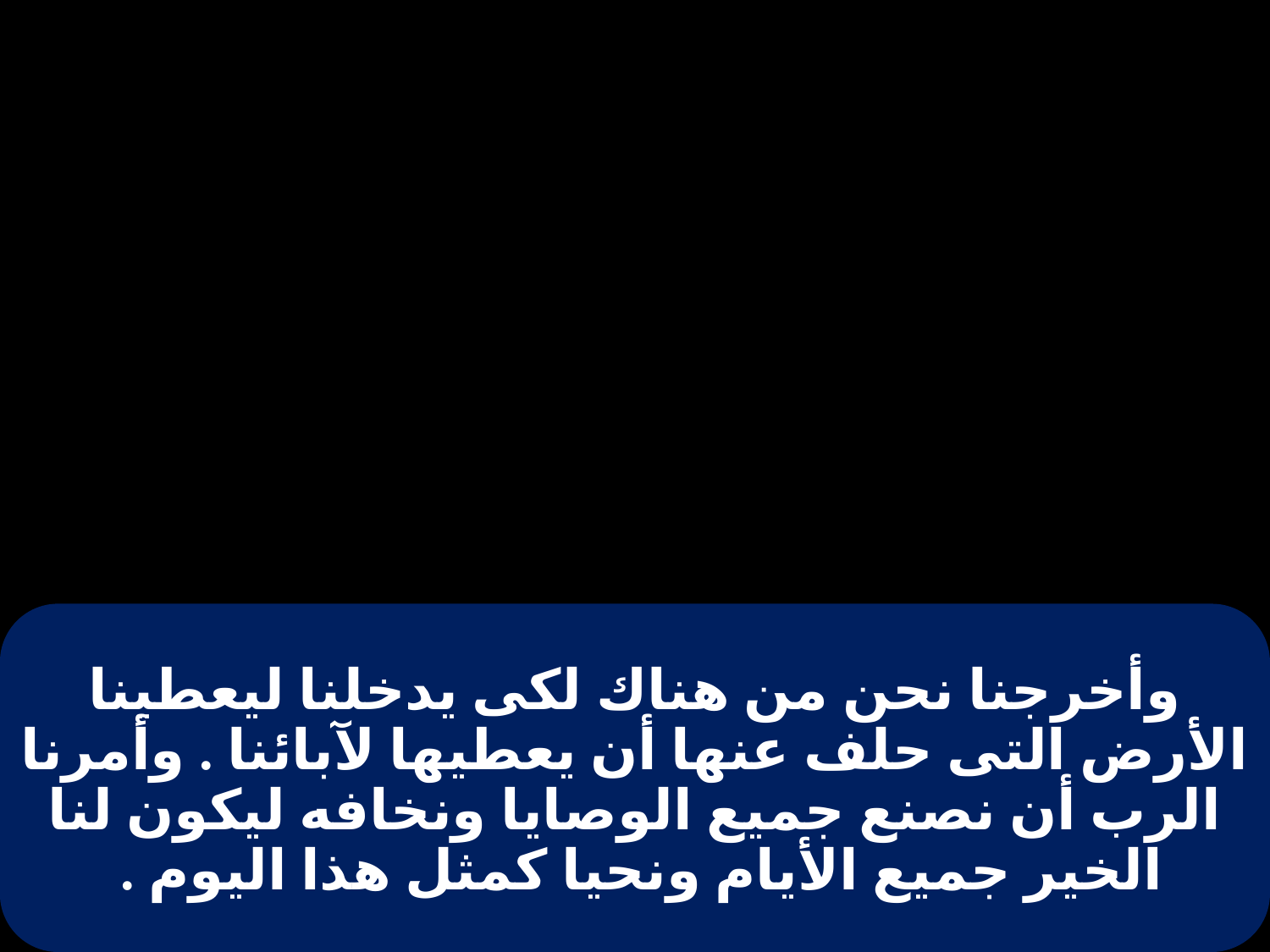

# وأخرجنا نحن من هناك لكى يدخلنا ليعطينا الأرض التى حلف عنها أن يعطيها لآبائنا . وأمرنا الرب أن نصنع جميع الوصايا ونخافه ليكون لنا الخير جميع الأيام ونحيا كمثل هذا اليوم .